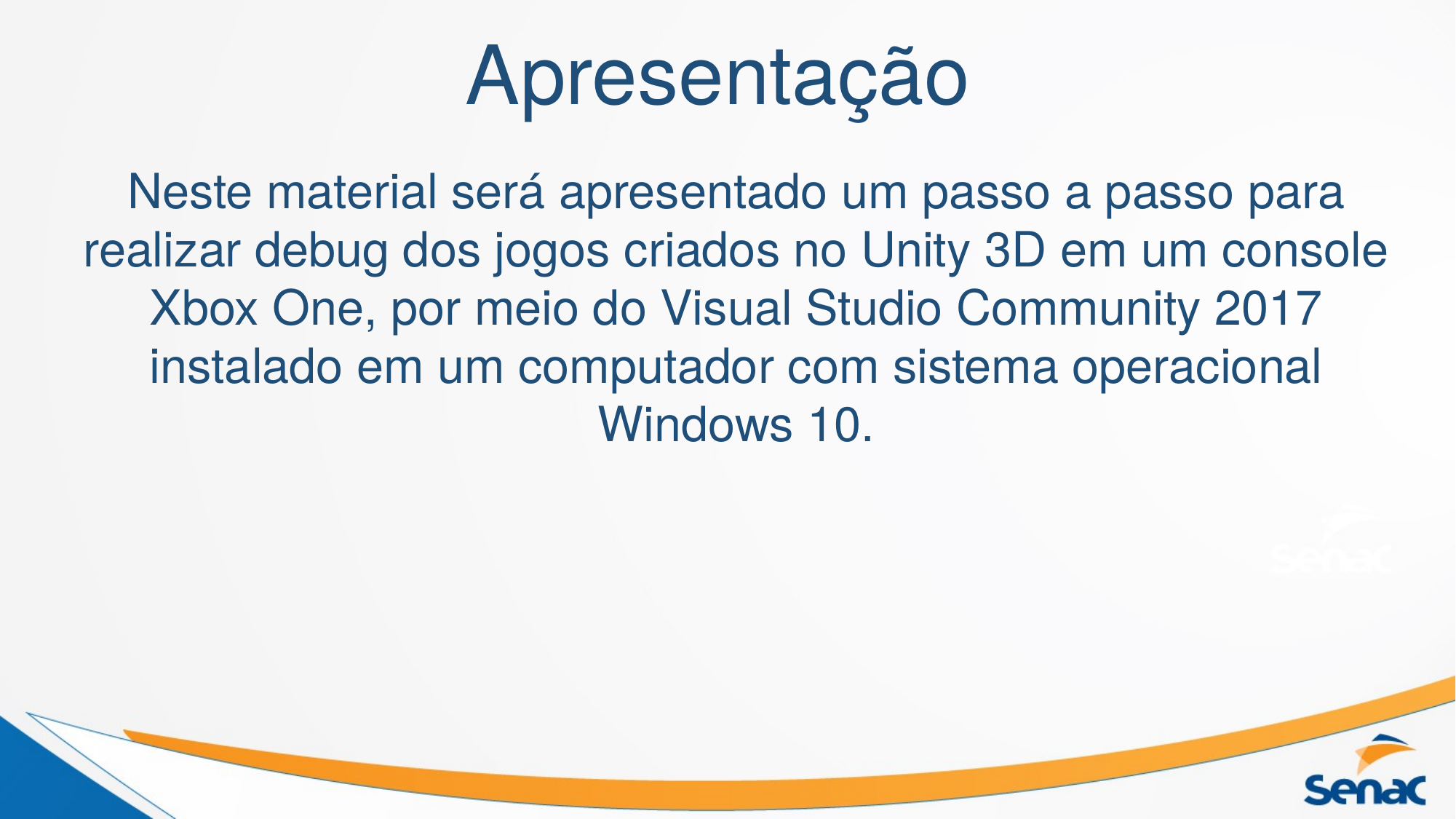

# Apresentação
Neste material será apresentado um passo a passo para realizar debug dos jogos criados no Unity 3D em um console Xbox One, por meio do Visual Studio Community 2017 instalado em um computador com sistema operacional Windows 10.